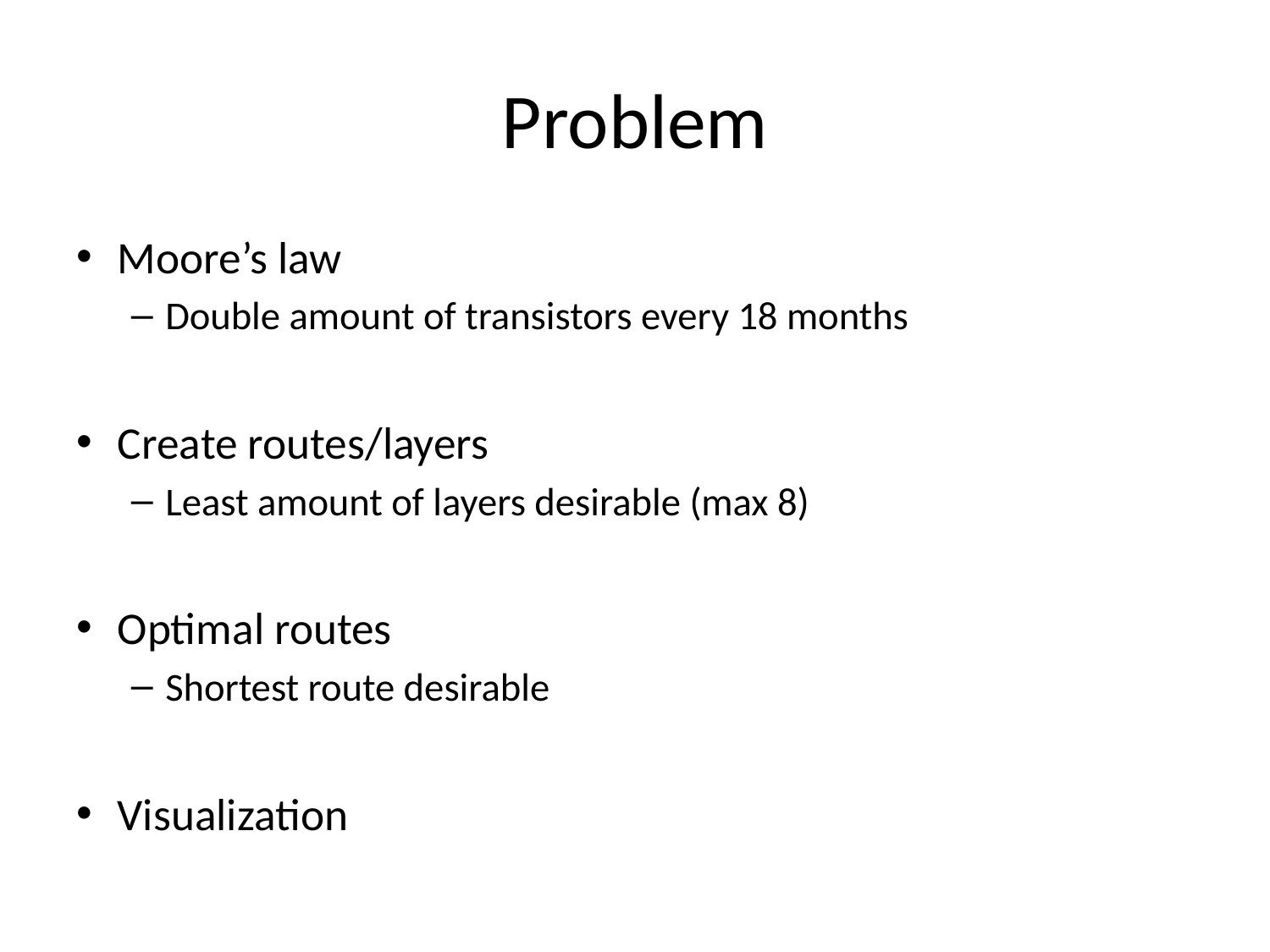

# Problem
Moore’s law
Double amount of transistors every 18 months

Create routes/layers
Least amount of layers desirable (max 8)

Optimal routes
Shortest route desirable

Visualization